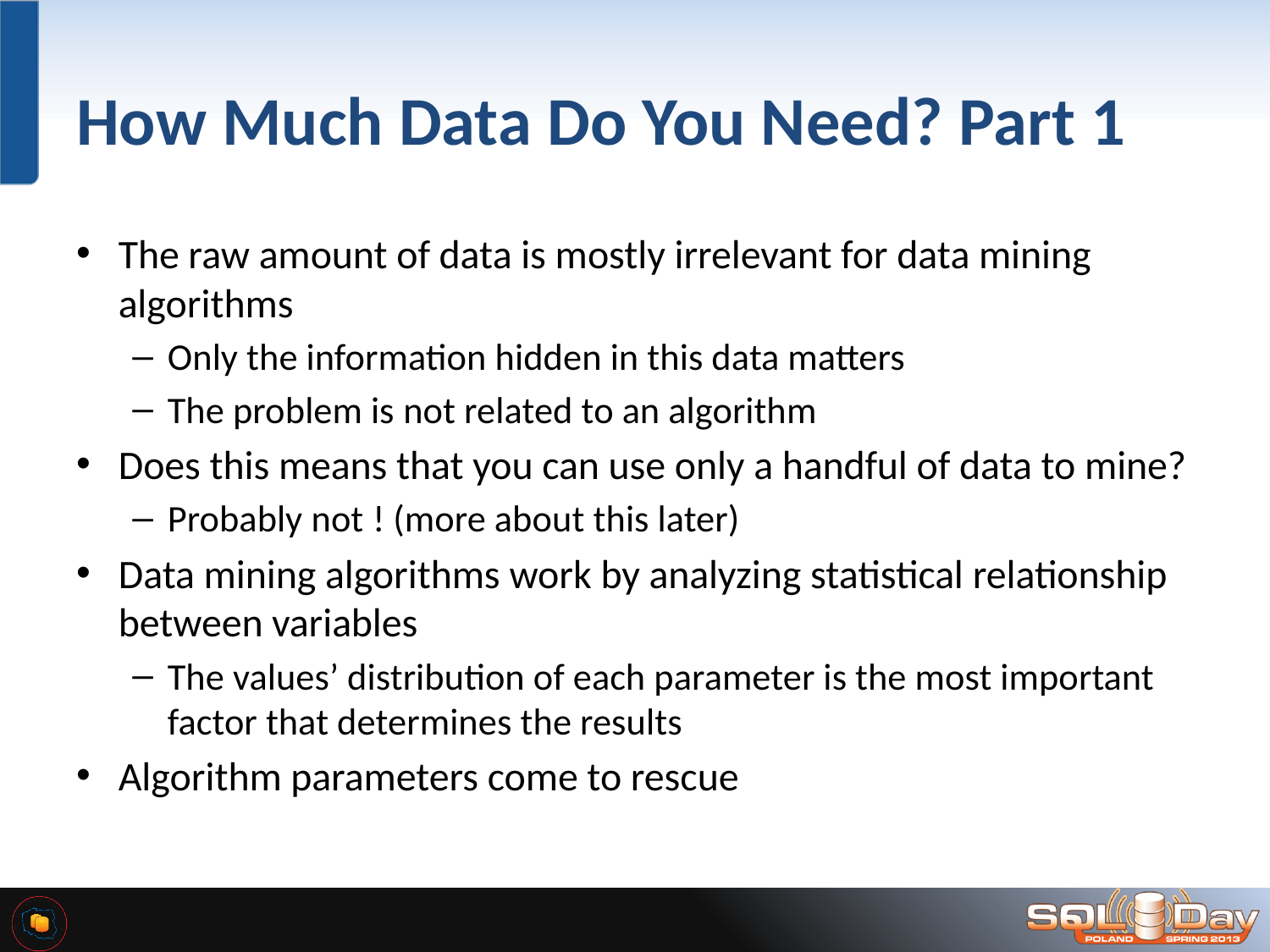

# How Much Data Do You Need? Part 1
The raw amount of data is mostly irrelevant for data mining algorithms
Only the information hidden in this data matters
The problem is not related to an algorithm
Does this means that you can use only a handful of data to mine?
Probably not ! (more about this later)
Data mining algorithms work by analyzing statistical relationship between variables
The values’ distribution of each parameter is the most important factor that determines the results
Algorithm parameters come to rescue